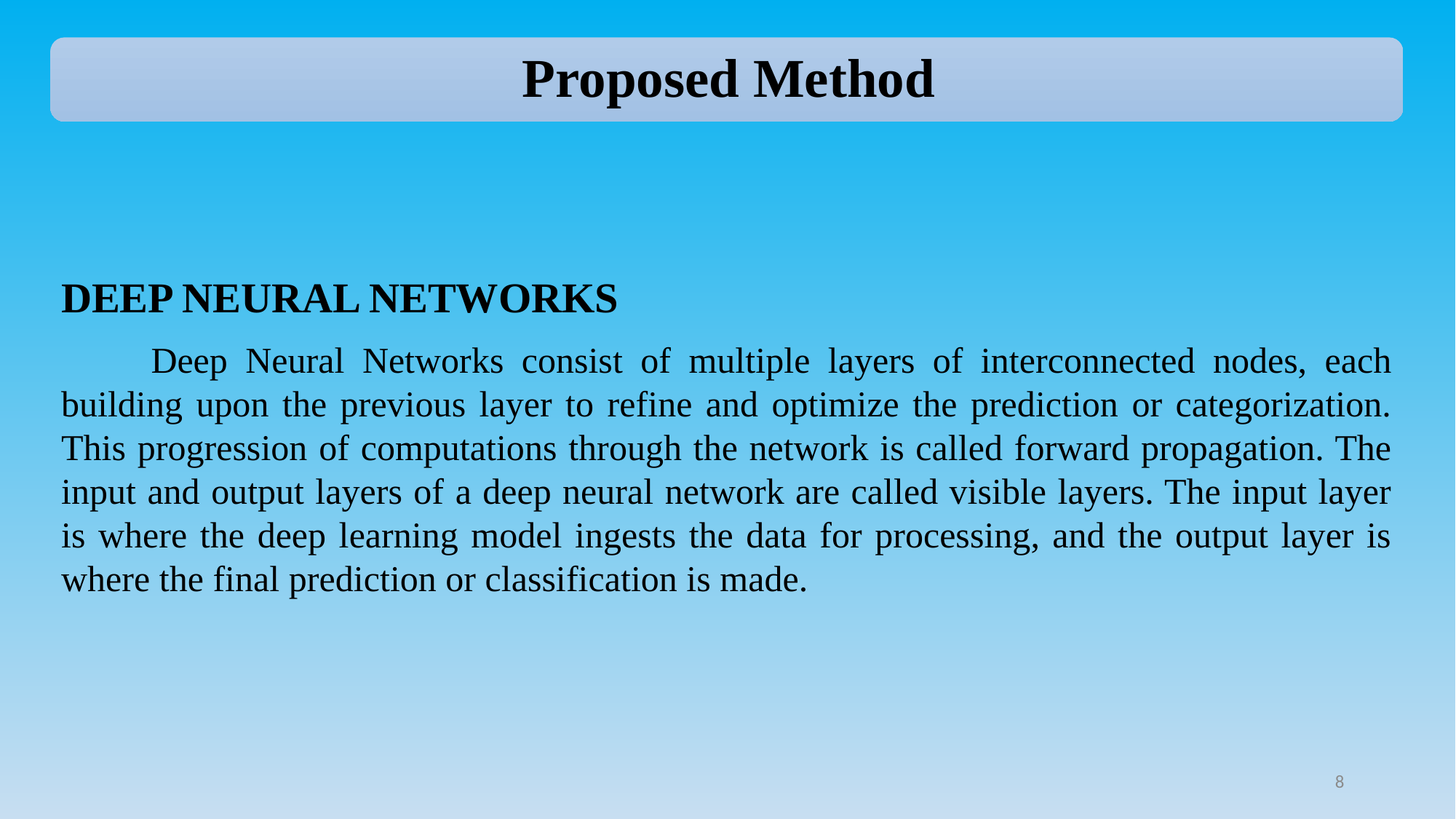

Proposed Method
DEEP NEURAL NETWORKS
       Deep Neural Networks consist of multiple layers of interconnected nodes, each building upon the previous layer to refine and optimize the prediction or categorization. This progression of computations through the network is called forward propagation. The input and output layers of a deep neural network are called visible layers. The input layer is where the deep learning model ingests the data for processing, and the output layer is where the final prediction or classification is made.
8